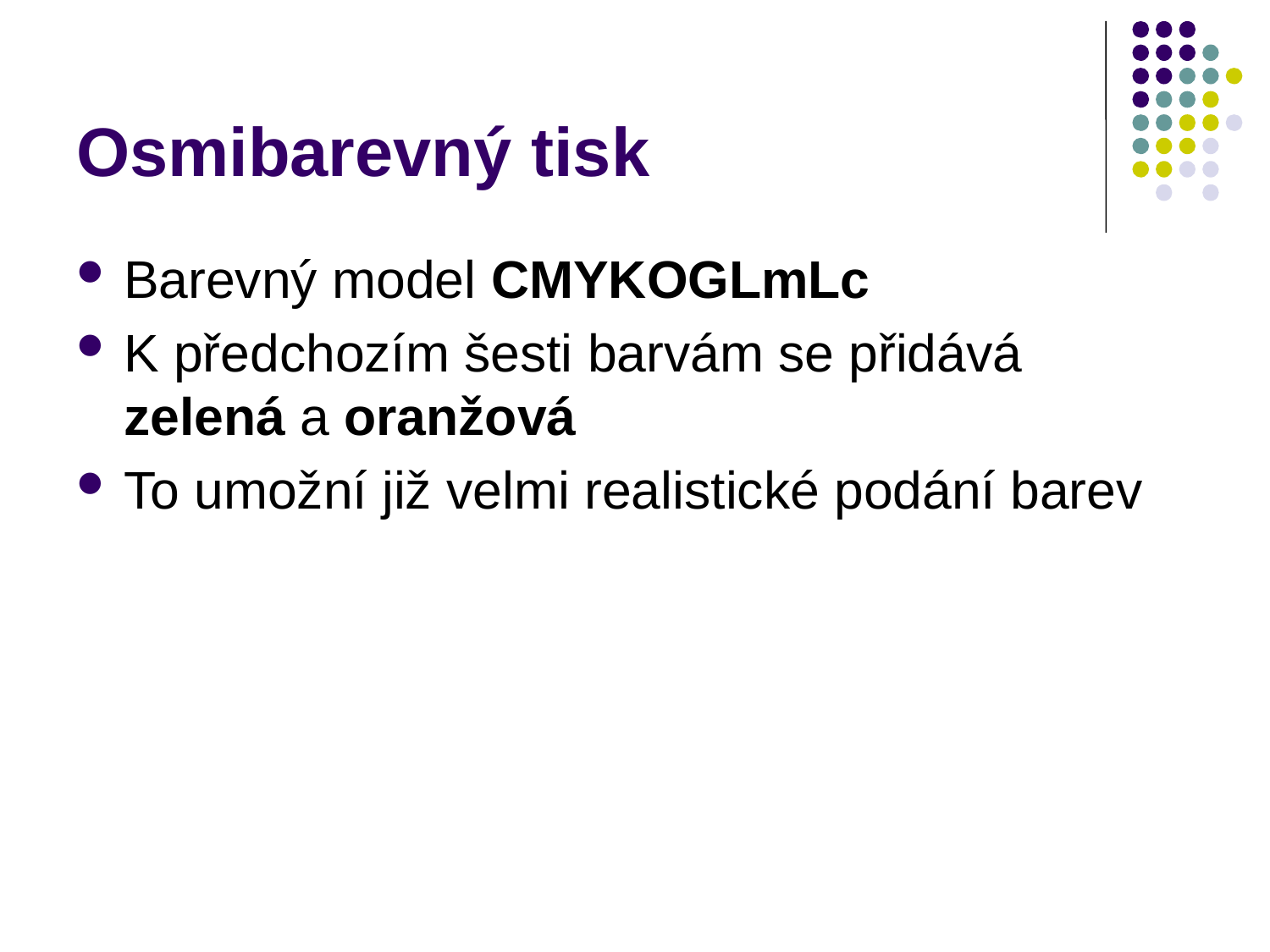

# Osmibarevný tisk
Barevný model CMYKOGLmLc
K předchozím šesti barvám se přidává zelená a oranžová
To umožní již velmi realistické podání barev